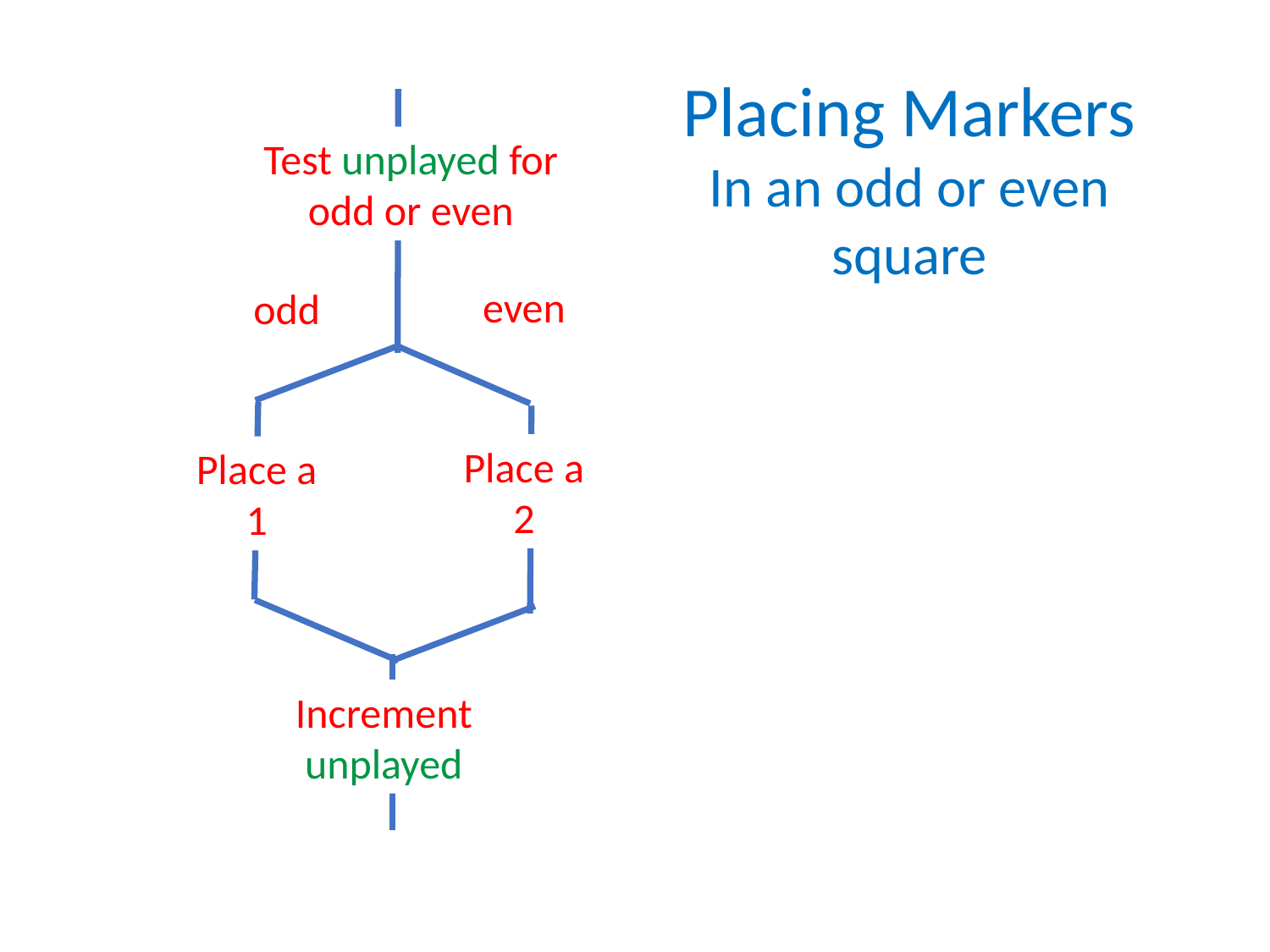

Placing Markers
In an odd or even square
Test unplayed for
odd or even
even
odd
Place a
2
Place a
1
Increment unplayed